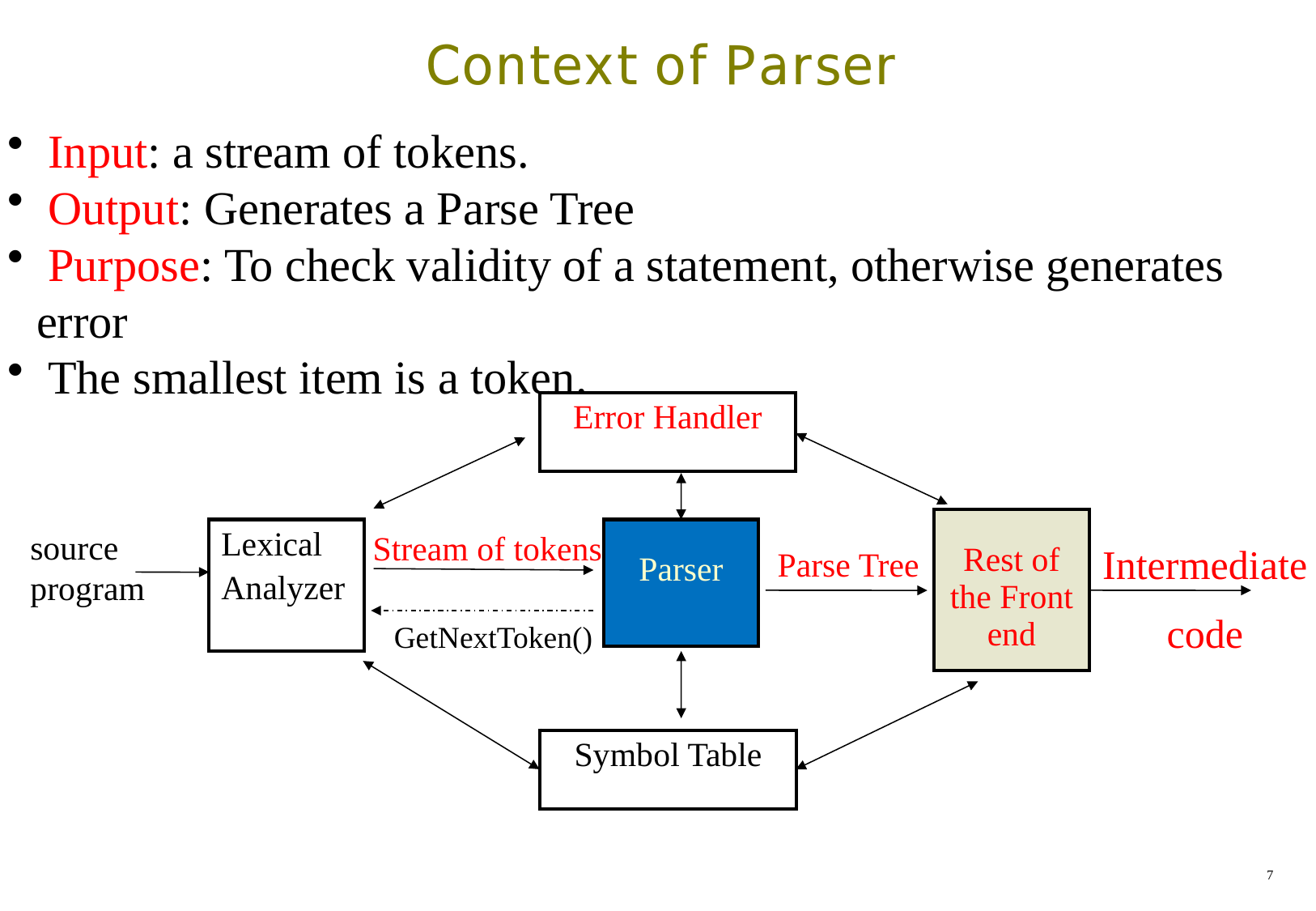

# Context of Parser
 Input: a stream of tokens.
 Output: Generates a Parse Tree
 Purpose: To check validity of a statement, otherwise generates error
 The smallest item is a token.
| Error Handler |
| --- |

| Rest of the Front end |
| --- |
| Lexical Analyzer |
| --- |
| Parser |
| --- |
source
program
 Stream of tokens

GetNextToken()
Intermediate
code
Parse Tree

| Symbol Table |
| --- |
7